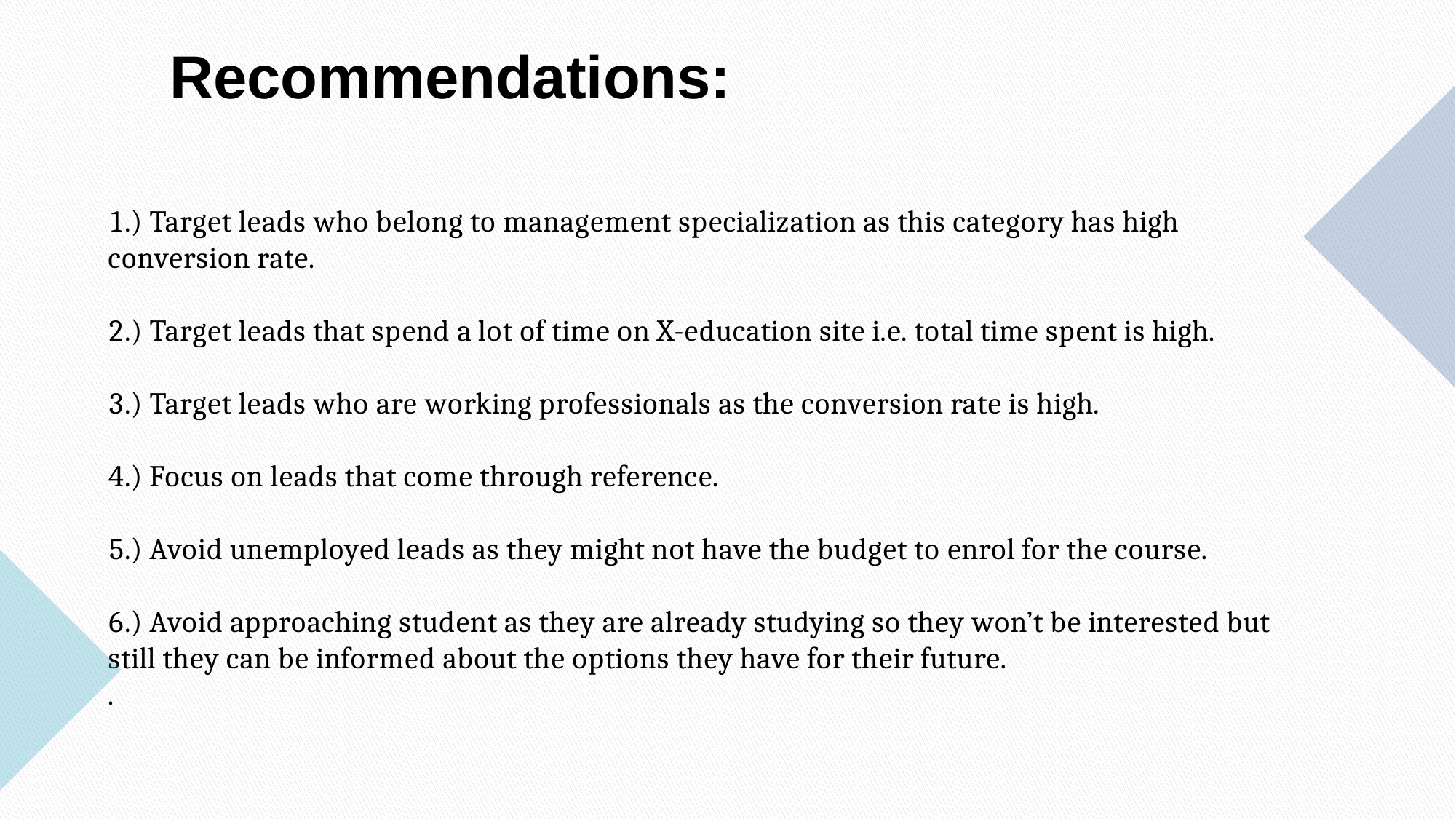

Recommendations:

# 1.) Target leads who belong to management specialization as this category has high conversion rate. 2.) Target leads that spend a lot of time on X-education site i.e. total time spent is high. 3.) Target leads who are working professionals as the conversion rate is high. 4.) Focus on leads that come through reference. 5.) Avoid unemployed leads as they might not have the budget to enrol for the course. 6.) Avoid approaching student as they are already studying so they won’t be interested but still they can be informed about the options they have for their future. .